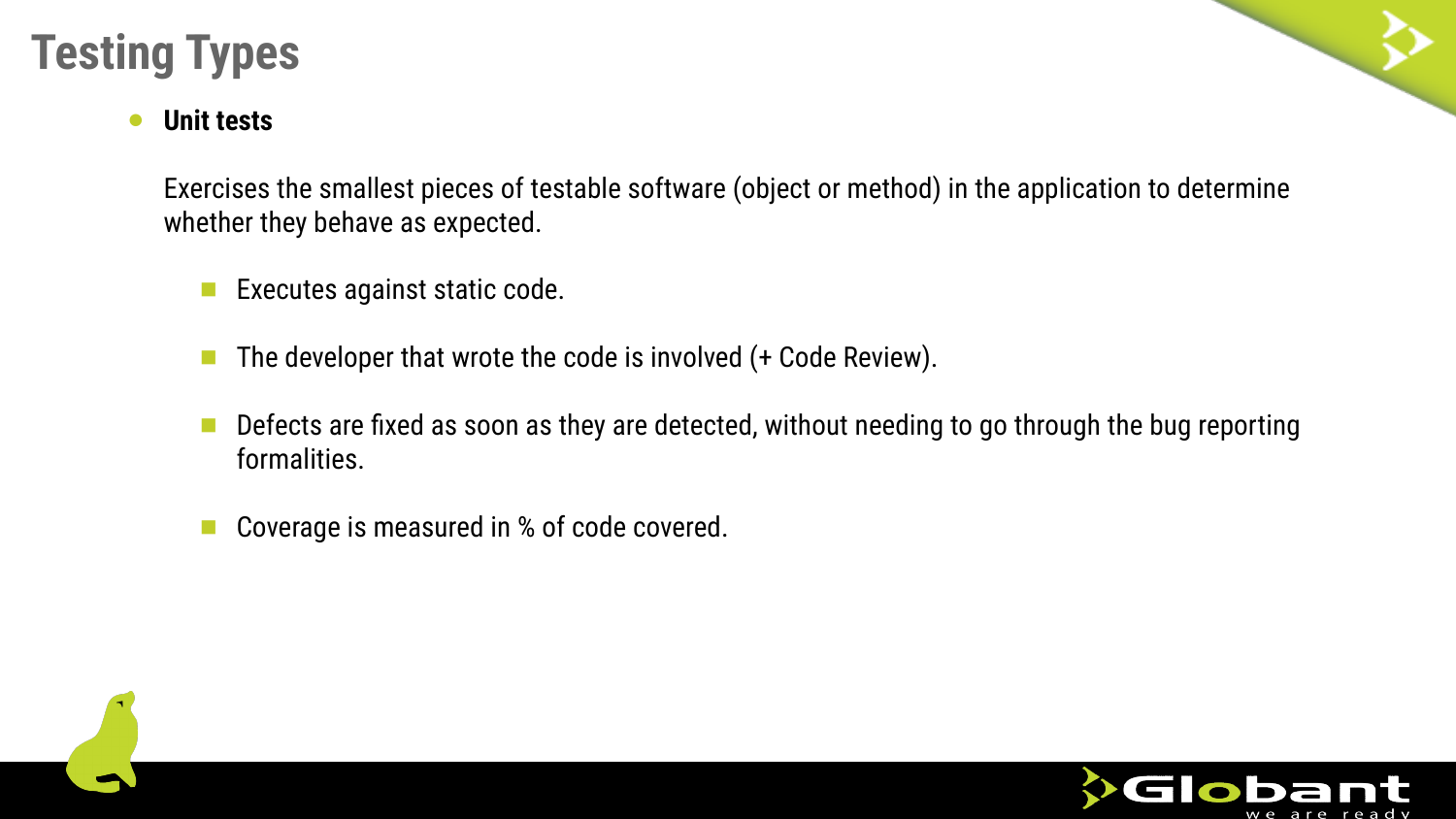

Testing Types

Unit tests

Exercises the smallest pieces of testable software (object or method) in the application to determine whether they behave as expected.

Executes against static code.

The developer that wrote the code is involved (+ Code Review).

Defects are fixed as soon as they are detected, without needing to go through the bug reporting formalities.

Coverage is measured in % of code covered.